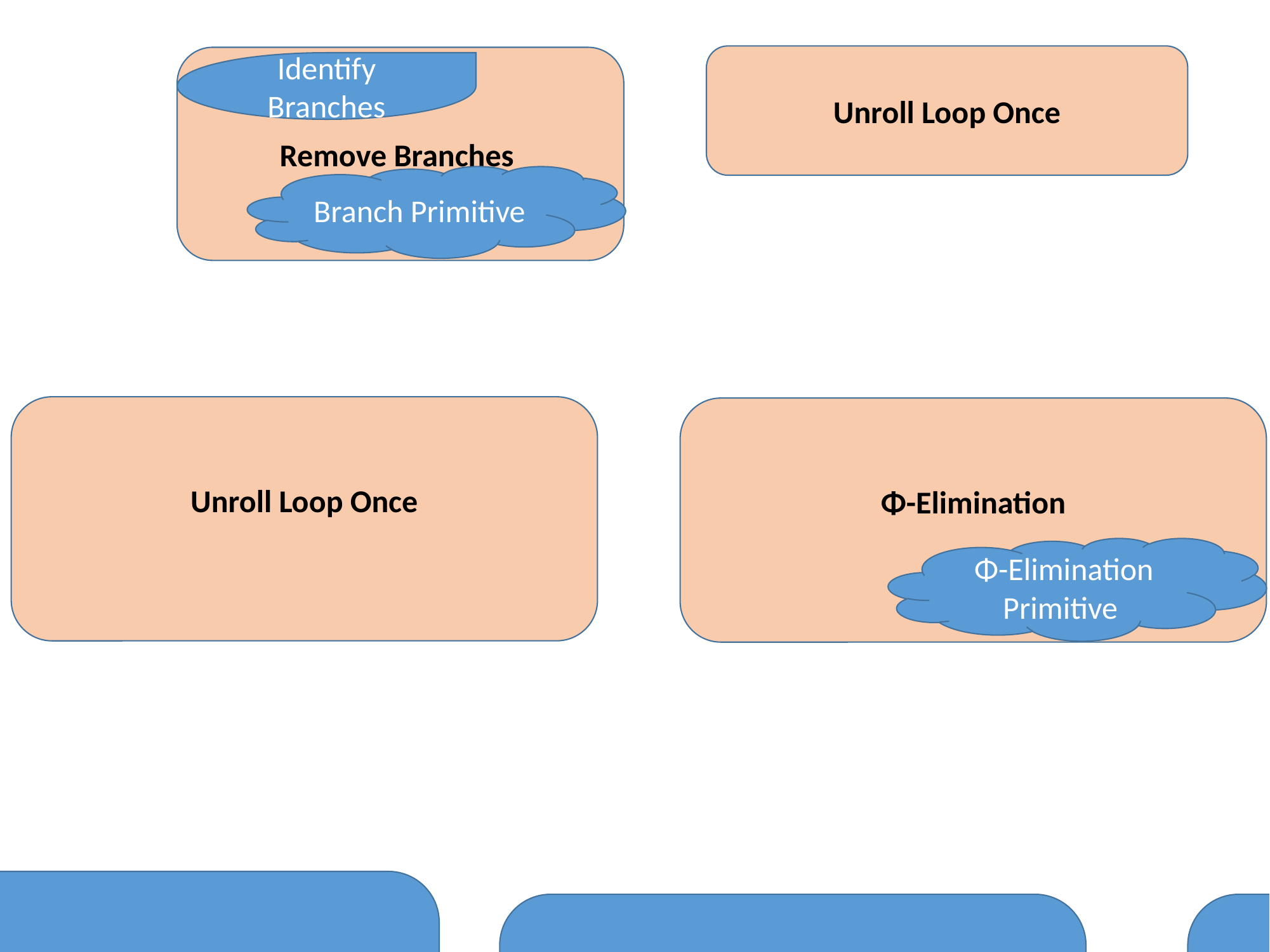

Unroll Loop Once

Remove Branches
Identify Branches
Branch Primitive
Unroll Loop Once

Φ-Elimination

Φ-Elimination Primitive
Generate Shadow Registers

Superstep Construction

Add Branches